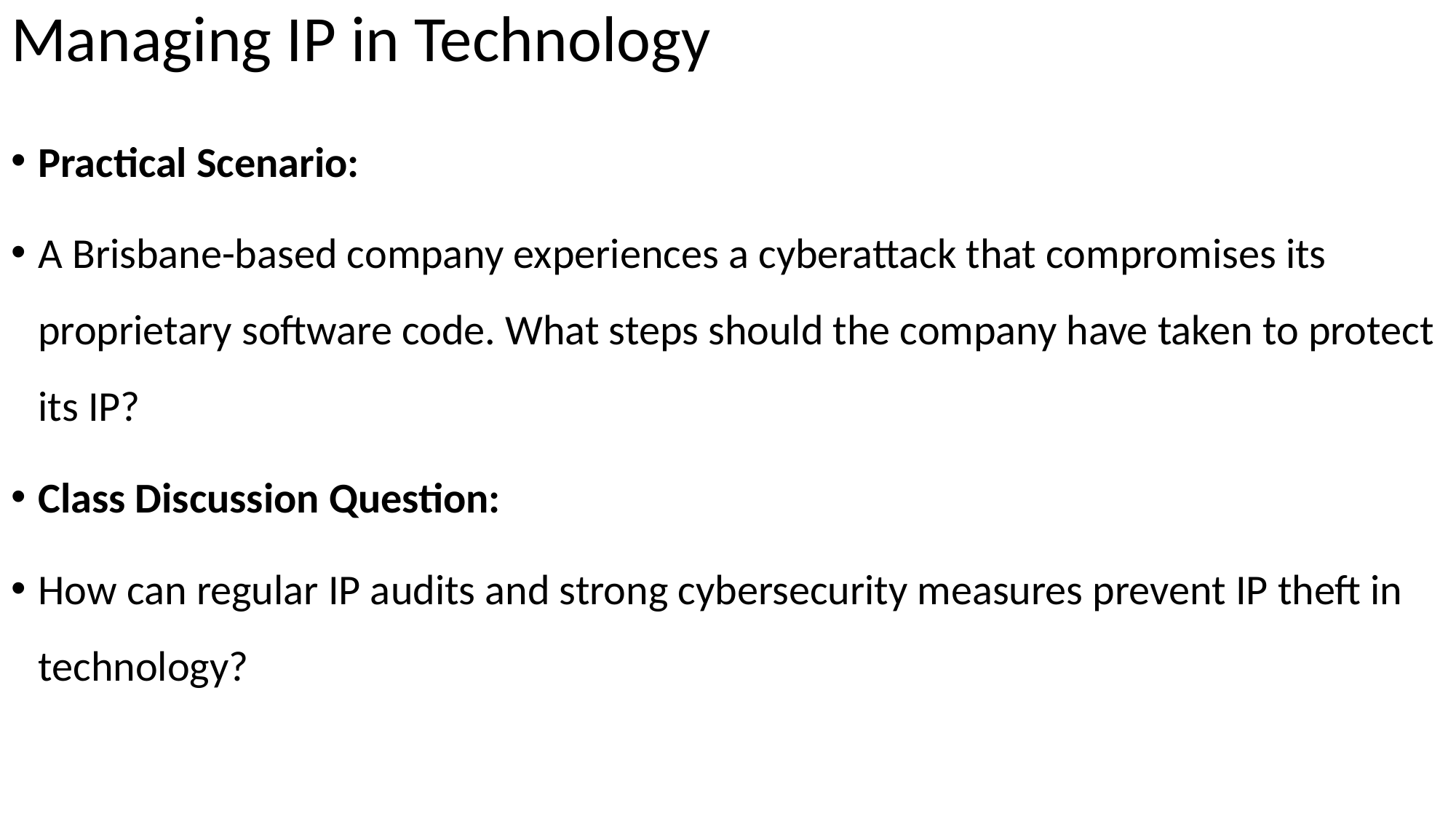

# Managing IP in Technology
Practical Scenario:
A Brisbane-based company experiences a cyberattack that compromises its proprietary software code. What steps should the company have taken to protect its IP?
Class Discussion Question:
How can regular IP audits and strong cybersecurity measures prevent IP theft in technology?